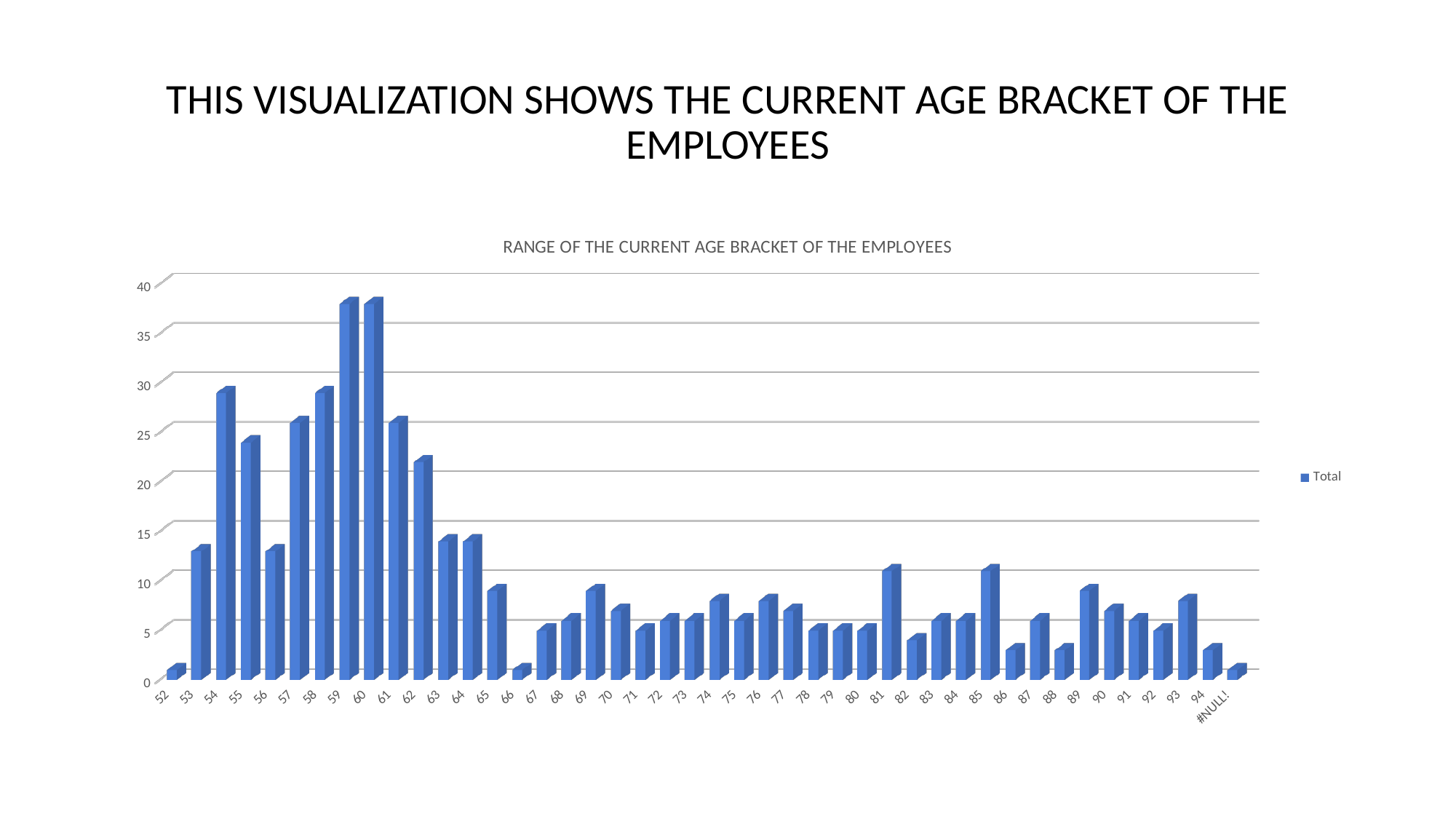

# THIS VISUALIZATION SHOWS THE CURRENT AGE BRACKET OF THE EMPLOYEES

[unsupported chart]